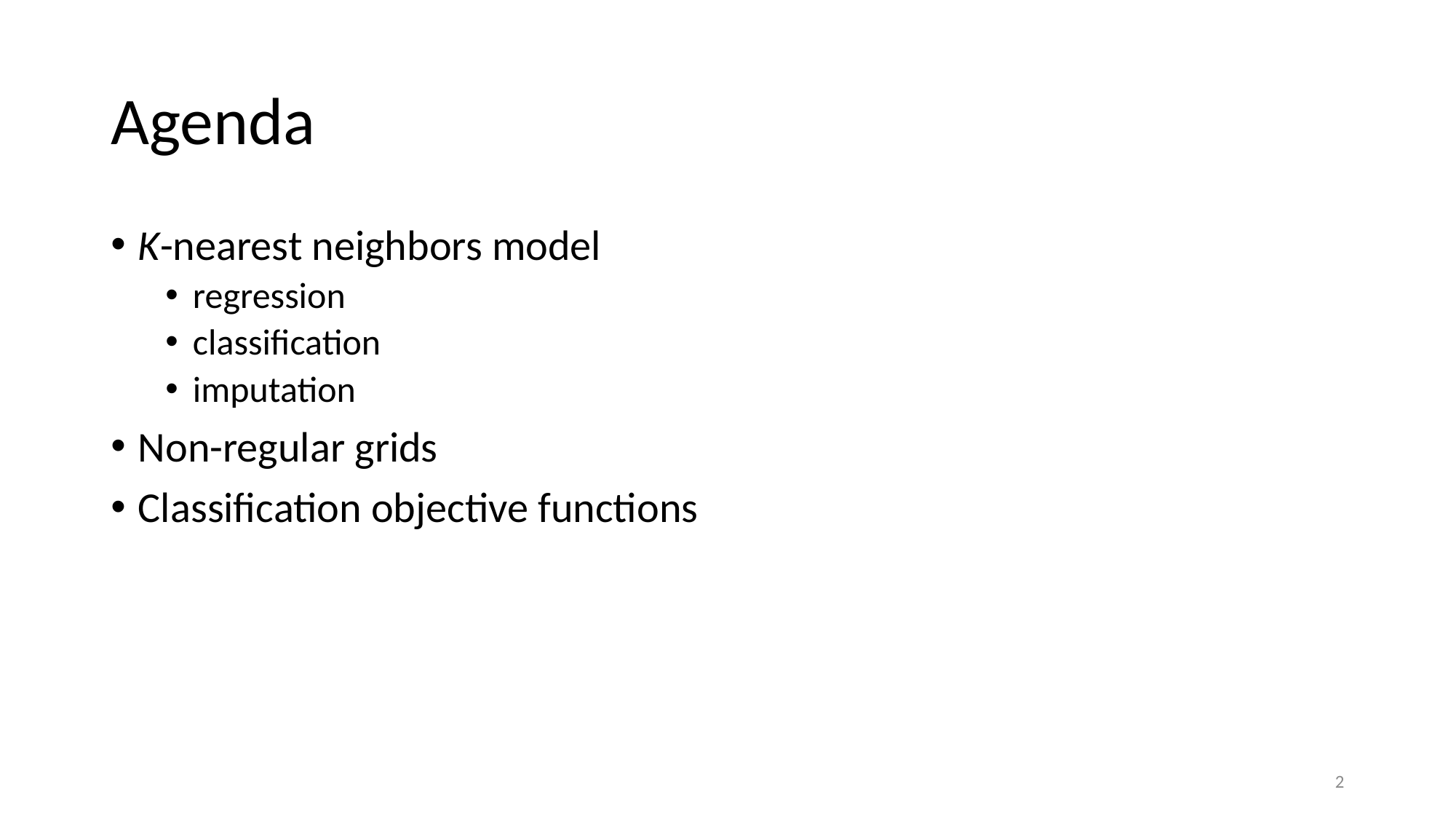

# Agenda
K-nearest neighbors model
regression
classification
imputation
Non-regular grids
Classification objective functions

2